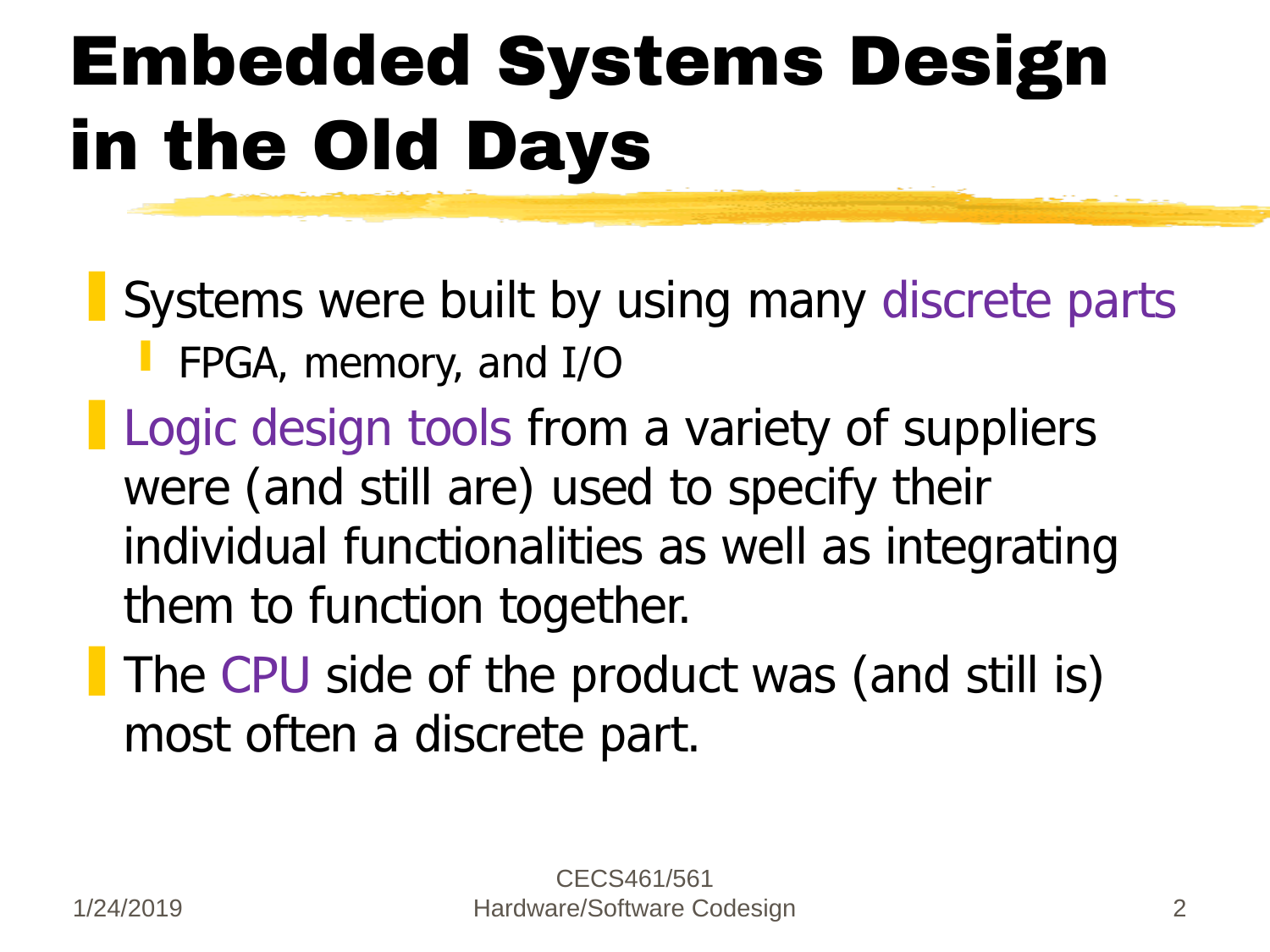

# Embedded Systems Design in the Old Days
Systems were built by using many discrete parts
FPGA, memory, and I/O
Logic design tools from a variety of suppliers were (and still are) used to specify their individual functionalities as well as integrating them to function together.
The CPU side of the product was (and still is) most often a discrete part.
1/24/2019
CECS461/561 Hardware/Software Codesign
2